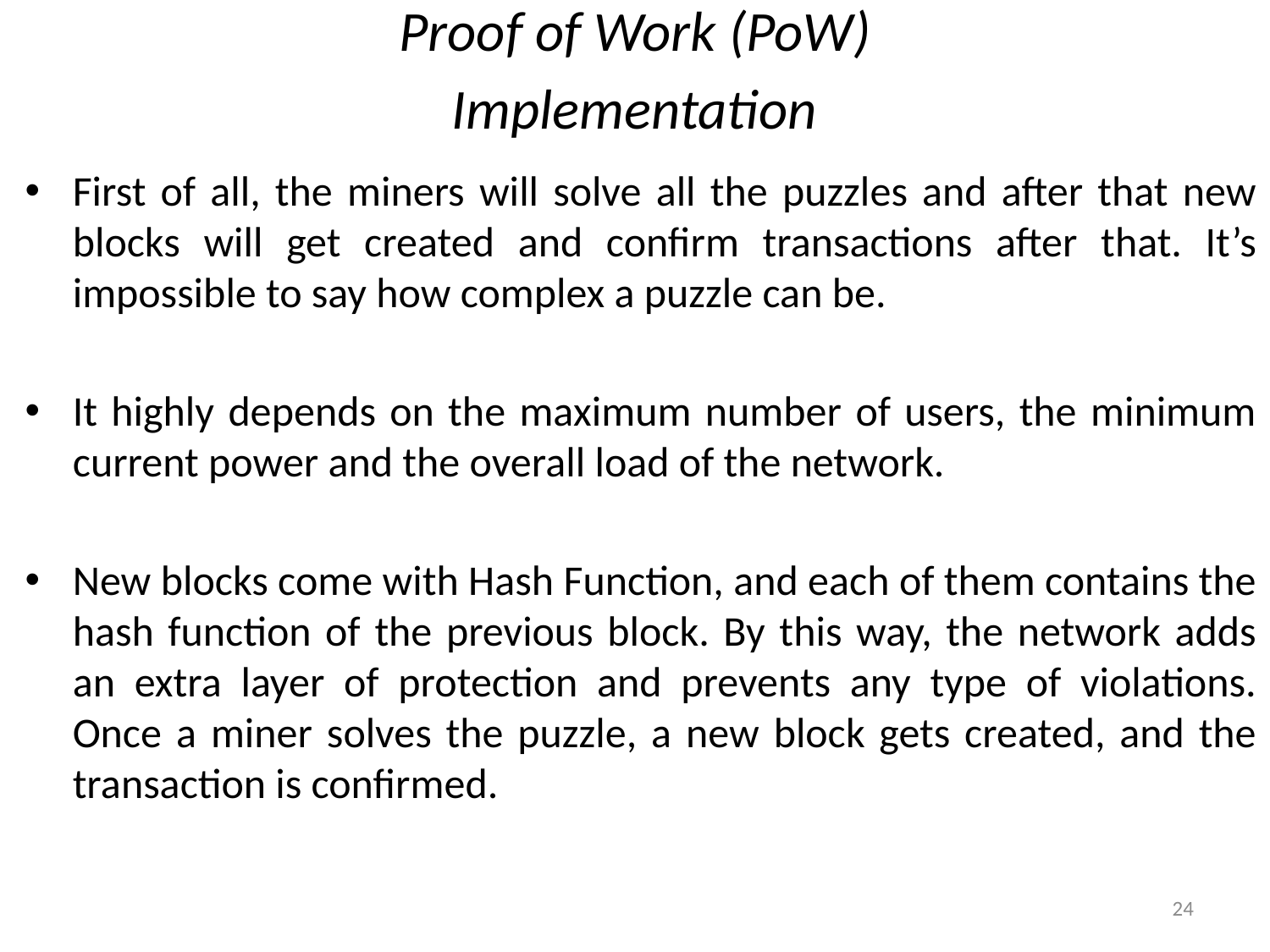

# Proof of Work (PoW)
Implementation
First of all, the miners will solve all the puzzles and after that new blocks will get created and confirm transactions after that. It’s impossible to say how complex a puzzle can be.

It highly depends on the maximum number of users, the minimum current power and the overall load of the network.

New blocks come with Hash Function, and each of them contains the hash function of the previous block. By this way, the network adds an extra layer of protection and prevents any type of violations. Once a miner solves the puzzle, a new block gets created, and the transaction is confirmed.
24